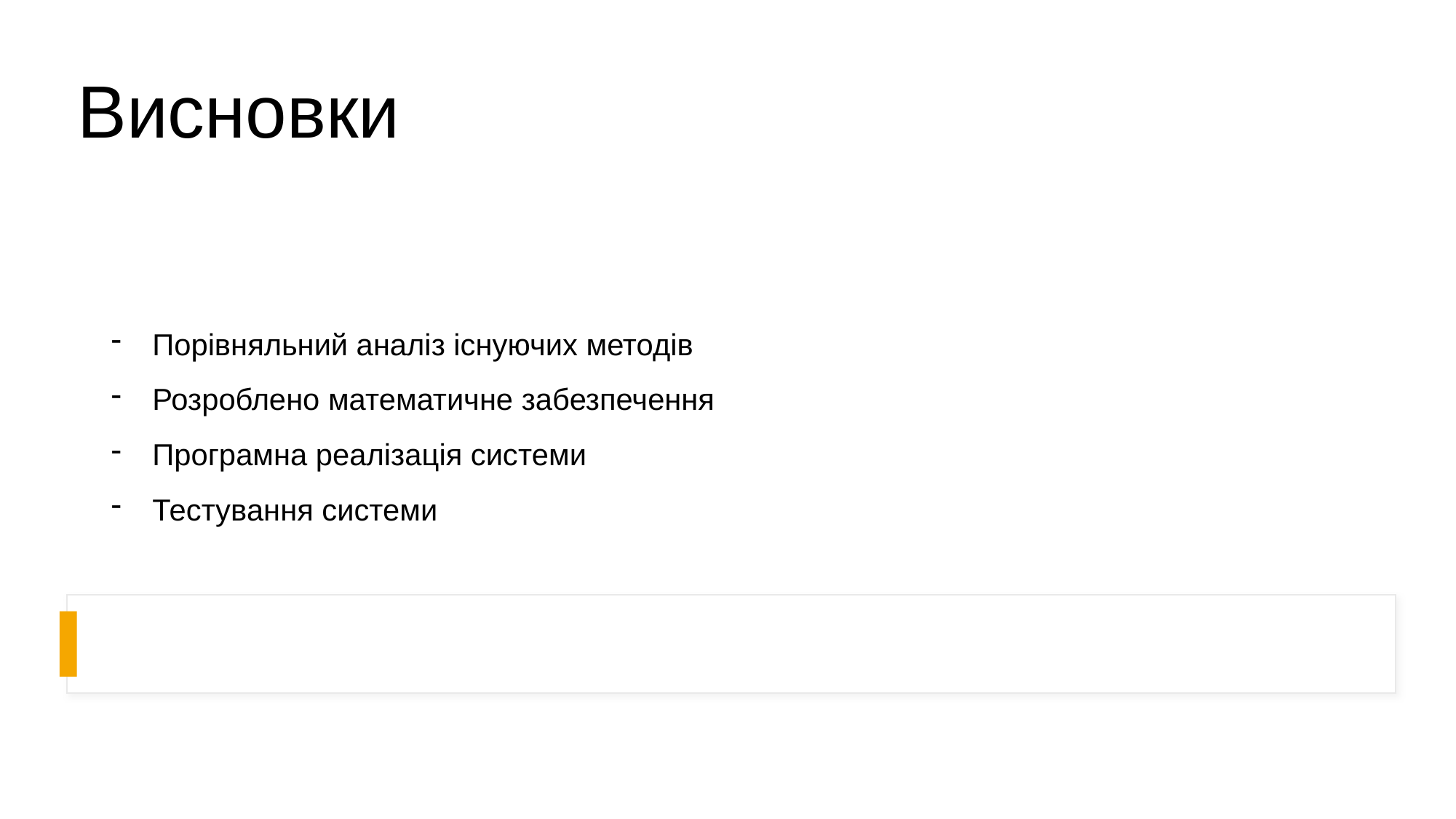

# Висновки
Порівняльний аналіз існуючих методів
Розроблено математичне забезпечення
Програмна реалізація системи
Тестування системи